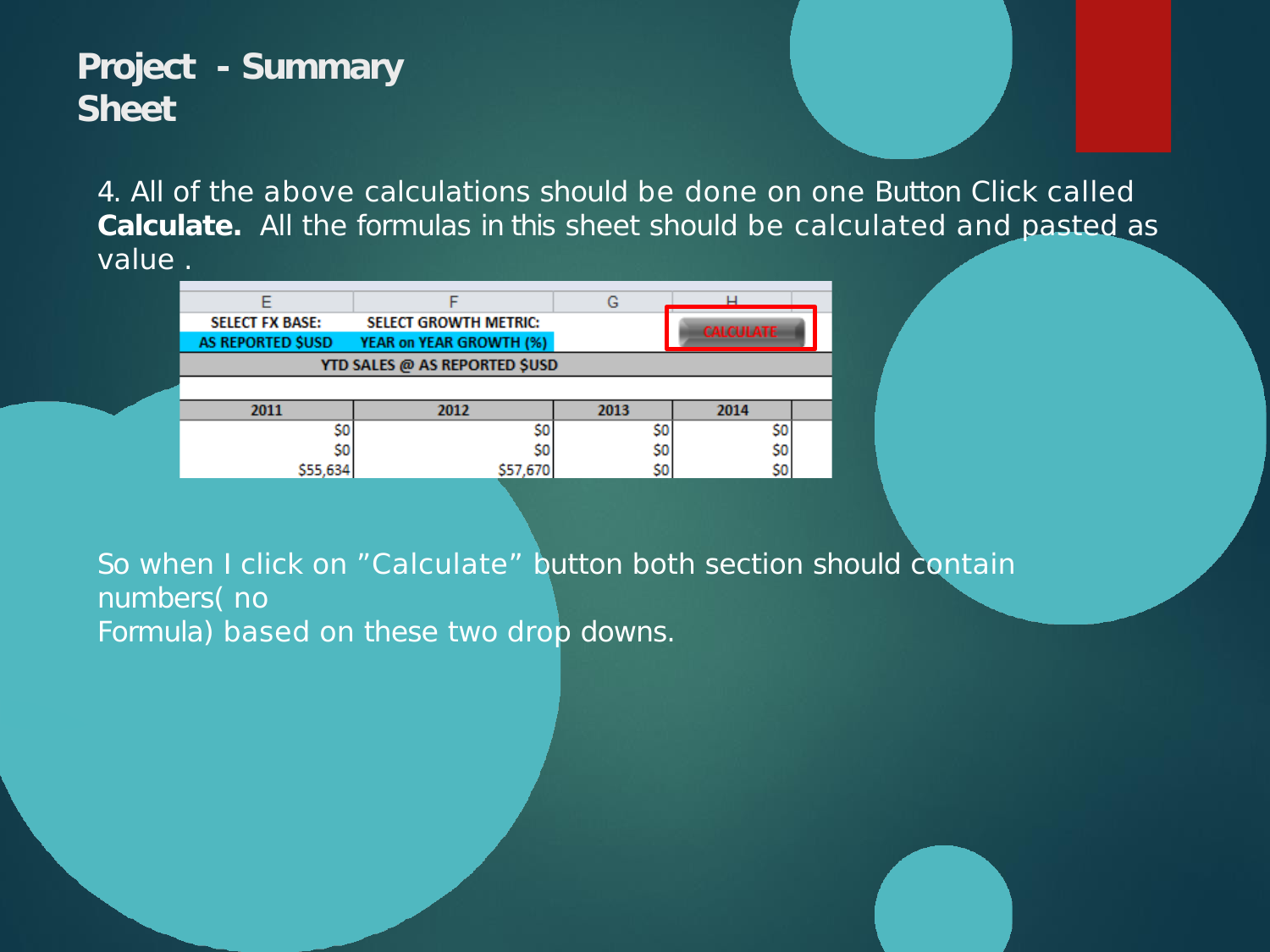

# Project	- Summary Sheet
4. All of the above calculations should be done on one Button Click called
Calculate. All the formulas in this sheet should be calculated and pasted as value .

So when I click on ”Calculate” button both section should contain numbers( no
Formula) based on these two drop downs.